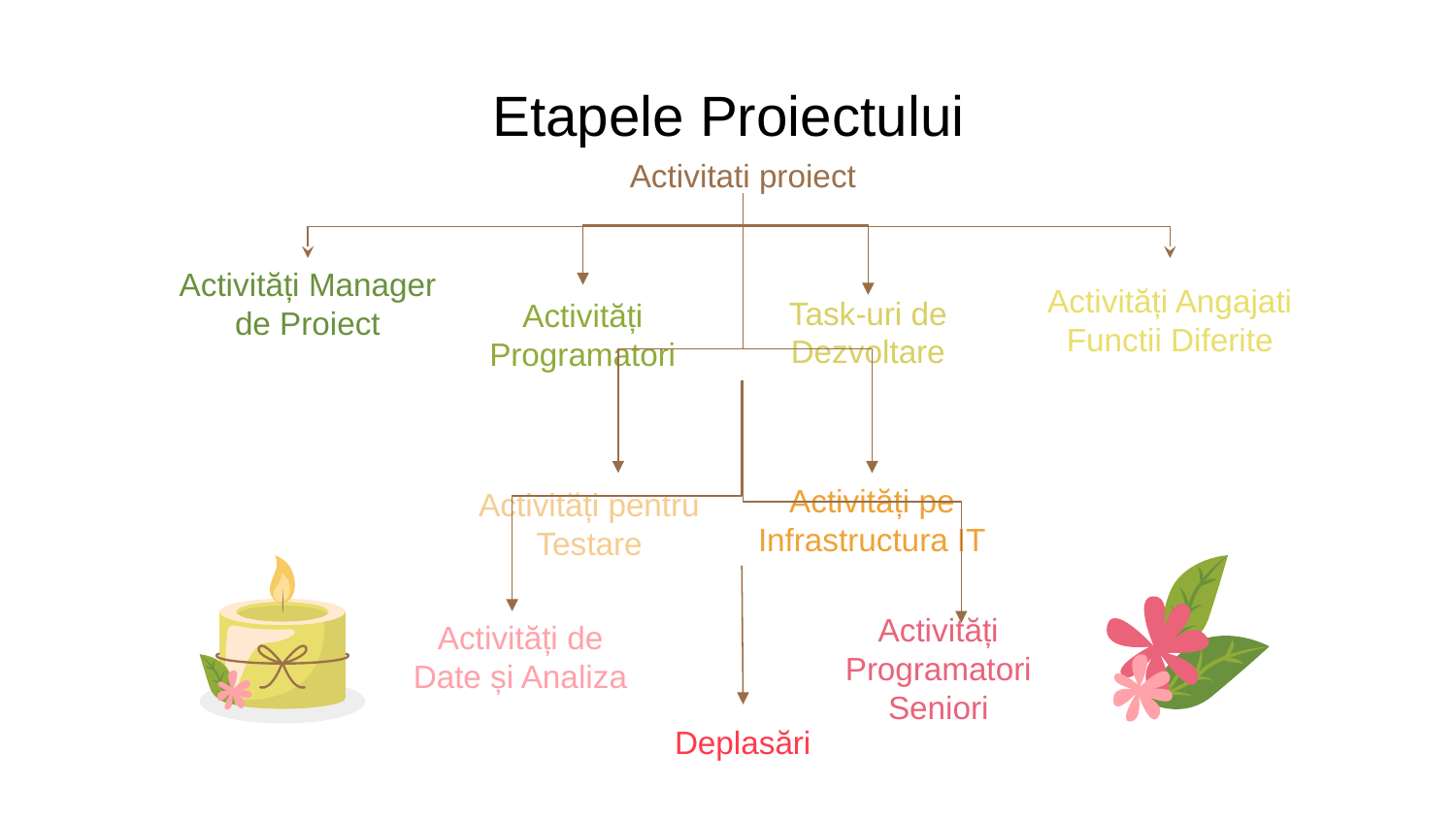

# Etapele Proiectului
Activitati proiect
Activități Manager de Proiect
Activități Angajati Functii Diferite
Activități Programatori
Task-uri de Dezvoltare
Activități pentru Testare
Activități pe Infrastructura IT

Activități de Date și Analiza
Activități Programatori Seniori

Deplasări